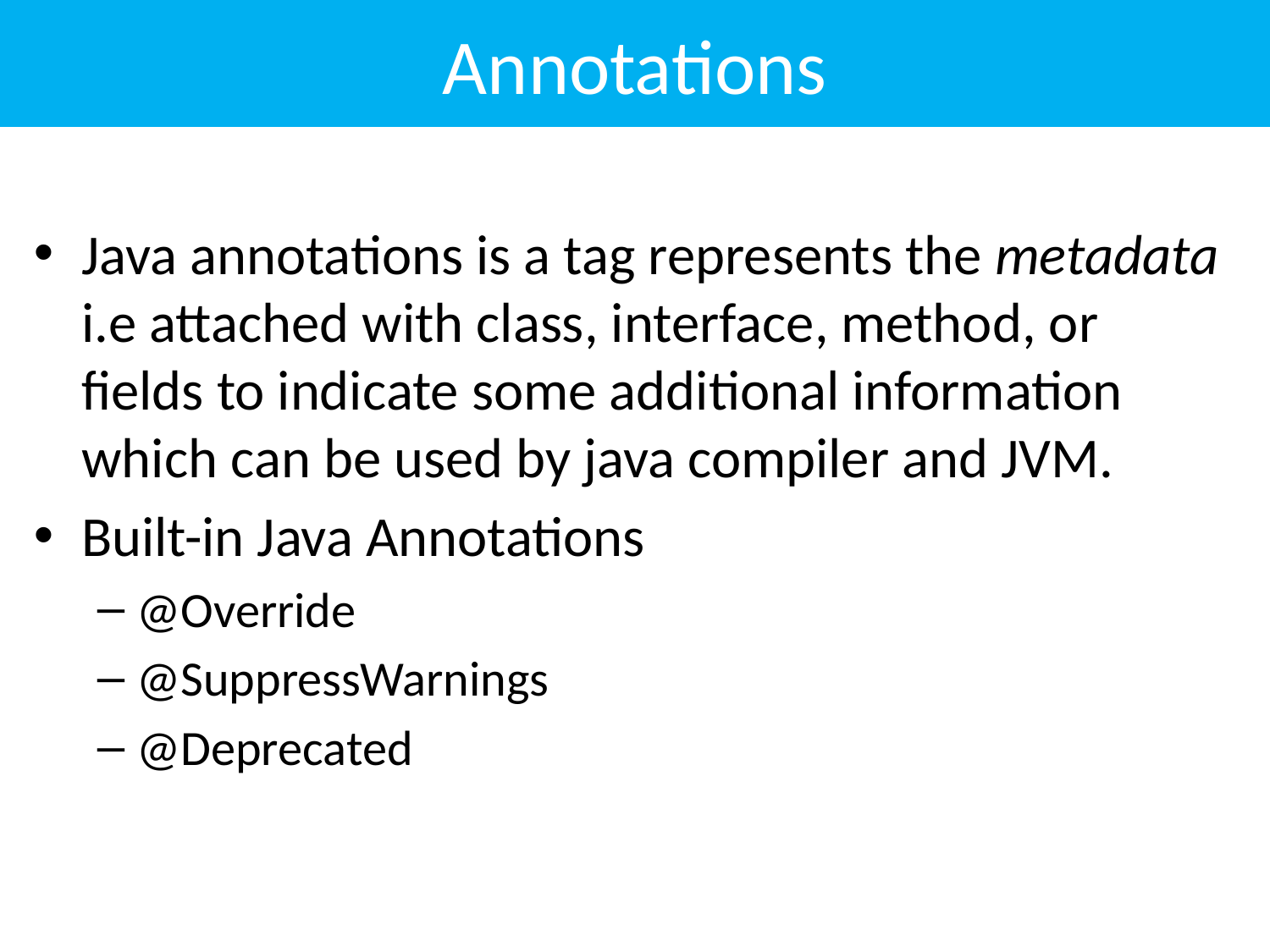

# Annotations
Java annotations is a tag represents the metadata i.e attached with class, interface, method, or fields to indicate some additional information which can be used by java compiler and JVM.
Built-in Java Annotations
@Override
@SuppressWarnings
@Deprecated